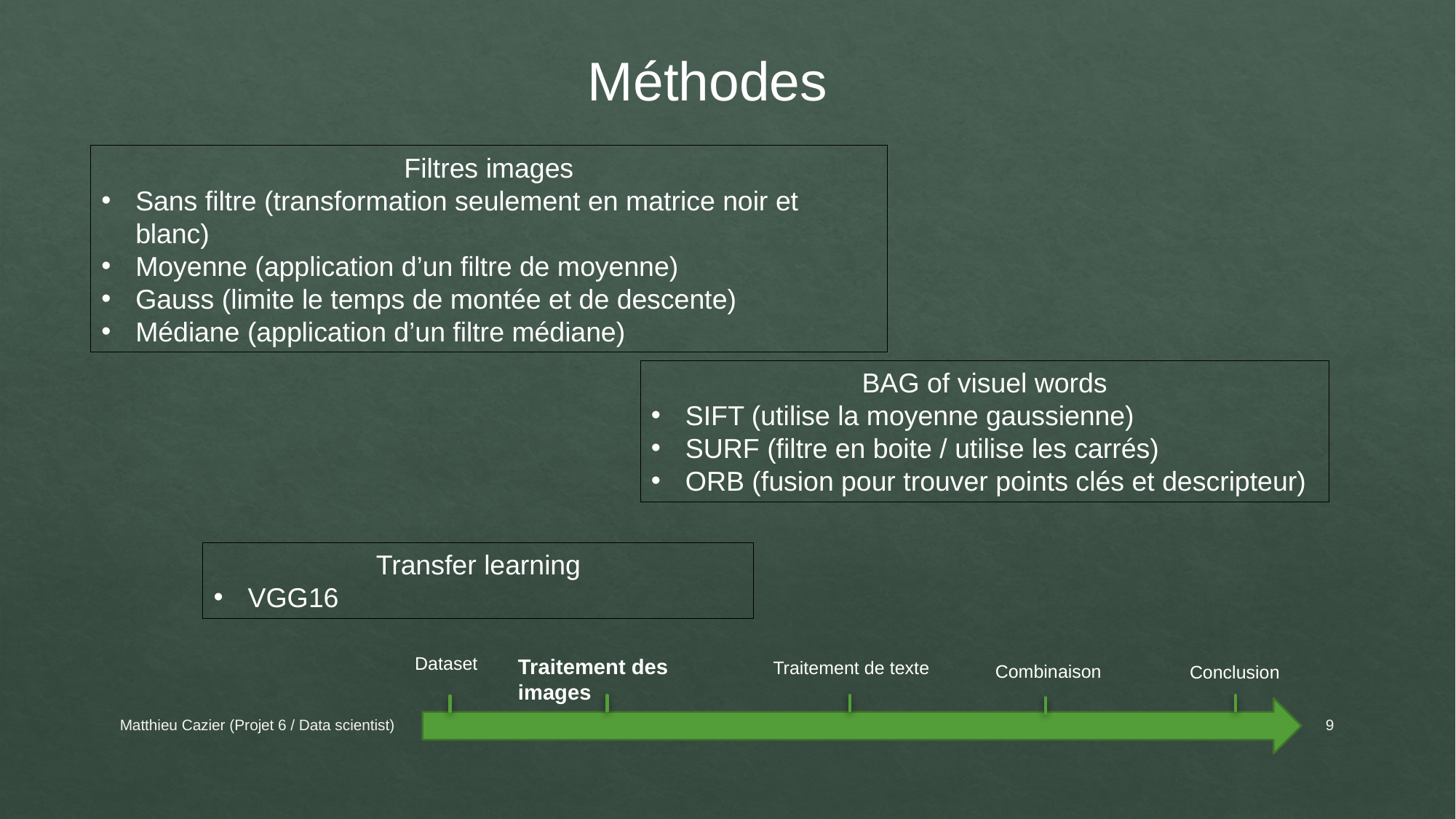

Méthodes
Filtres images
Sans filtre (transformation seulement en matrice noir et blanc)
Moyenne (application d’un filtre de moyenne)
Gauss (limite le temps de montée et de descente)
Médiane (application d’un filtre médiane)
BAG of visuel words
SIFT (utilise la moyenne gaussienne)
SURF (filtre en boite / utilise les carrés)
ORB (fusion pour trouver points clés et descripteur)
Transfer learning
VGG16
Dataset
Traitement de texte
Conclusion

Traitement des images
Combinaison
Matthieu Cazier (Projet 6 / Data scientist)
9